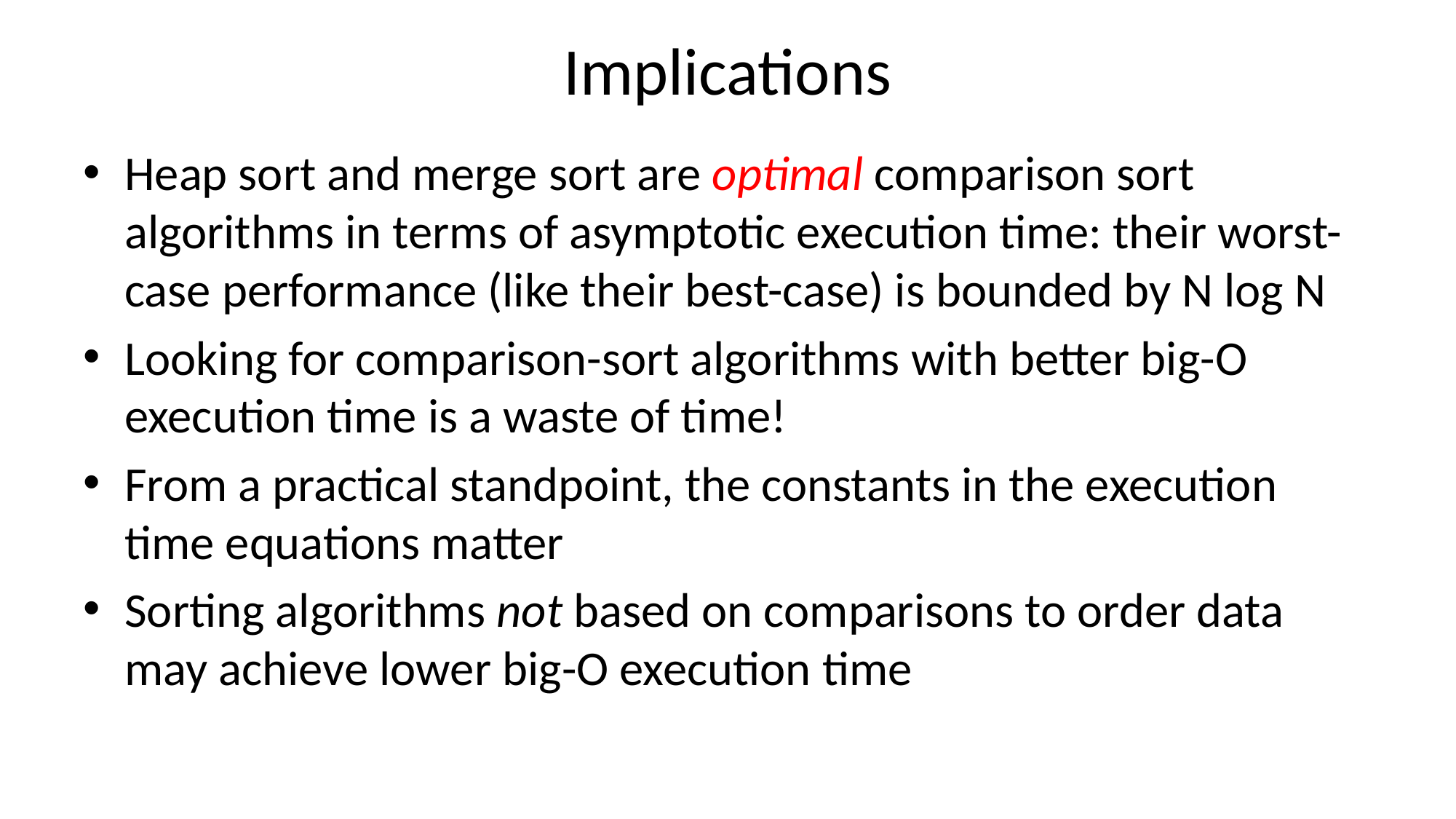

# Implications
Heap sort and merge sort are optimal comparison sort algorithms in terms of asymptotic execution time: their worst-case performance (like their best-case) is bounded by N log N
Looking for comparison-sort algorithms with better big-O execution time is a waste of time!
From a practical standpoint, the constants in the execution time equations matter
Sorting algorithms not based on comparisons to order data may achieve lower big-O execution time